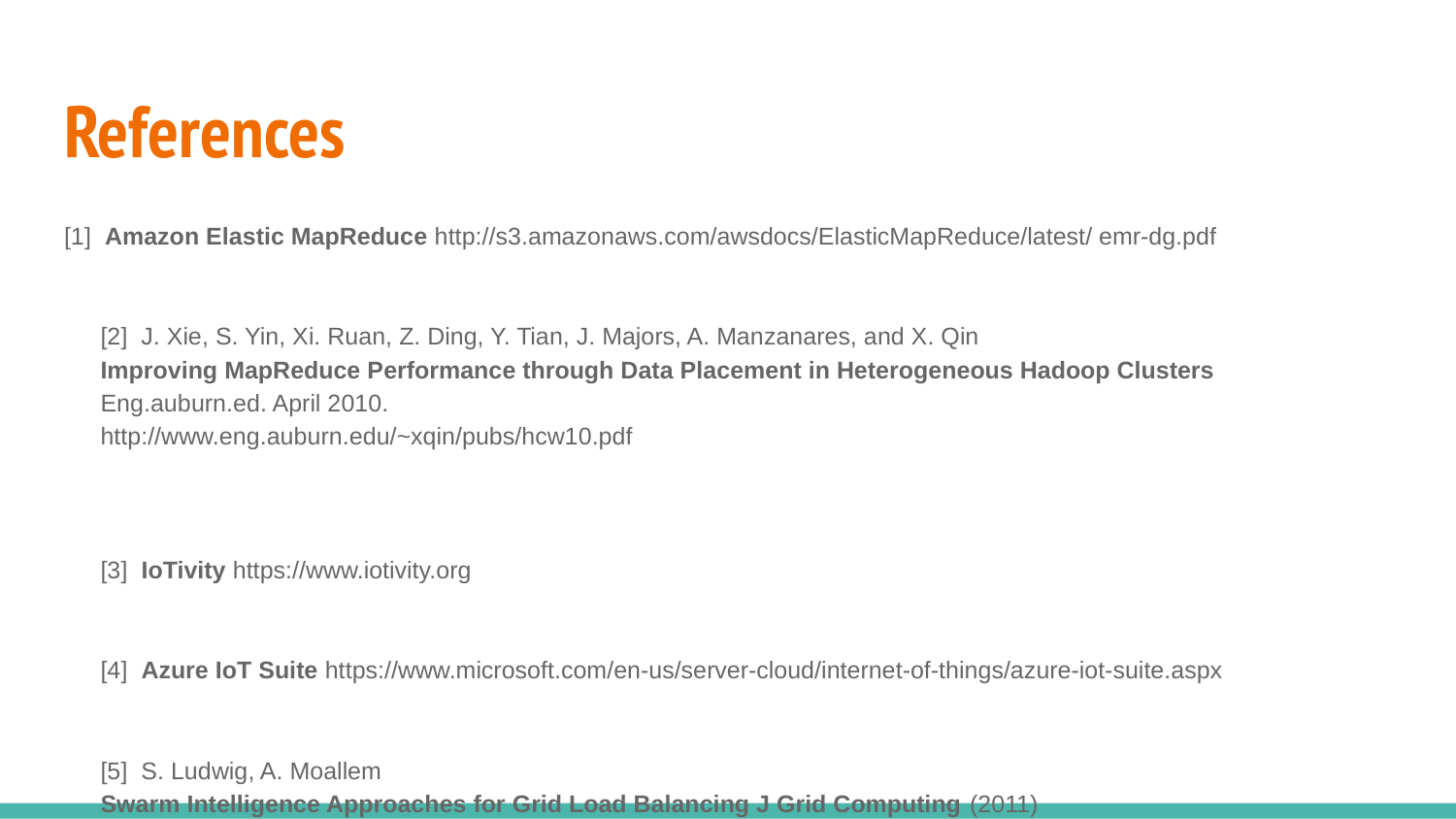

# References
[1]  Amazon Elastic MapReduce http://s3.amazonaws.com/awsdocs/ElasticMapReduce/latest/ emr-dg.pdf

[2]  J. Xie, S. Yin, Xi. Ruan, Z. Ding, Y. Tian, J. Majors, A. Manzanares, and X. Qin
Improving MapReduce Performance through Data Placement in Heterogeneous Hadoop Clusters
Eng.auburn.ed. April 2010.
http://www.eng.auburn.edu/~xqin/pubs/hcw10.pdf

[3]  IoTivity https://www.iotivity.org

[4]  Azure IoT Suite https://www.microsoft.com/en-us/server-cloud/internet-of-things/azure-iot-suite.aspx

[5]  S. Ludwig, A. Moallem
Swarm Intelligence Approaches for Grid Load Balancing J Grid Computing (2011)